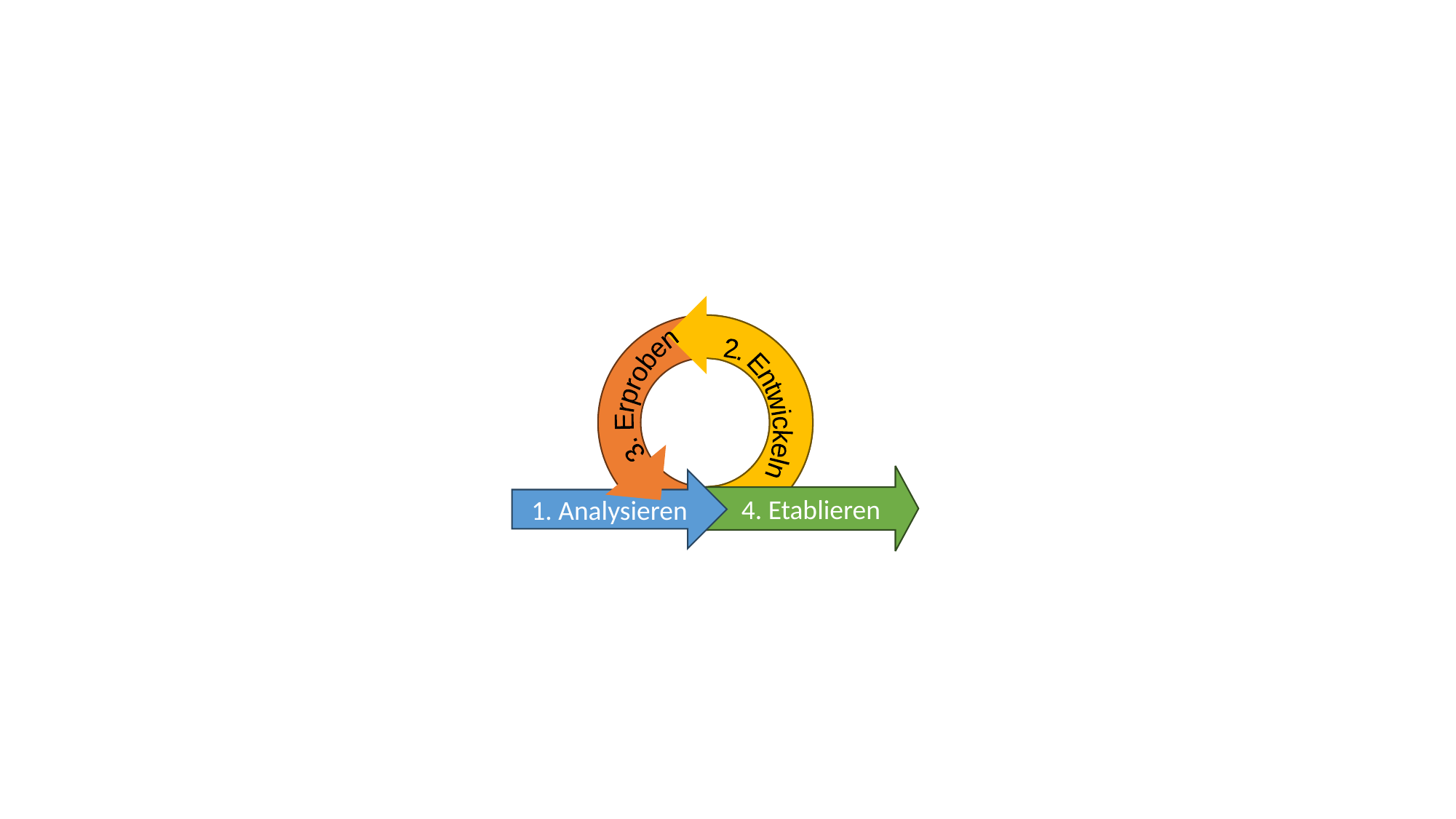

3. Erproben
2. Entwickeln

4. Etablieren
1. Analysieren